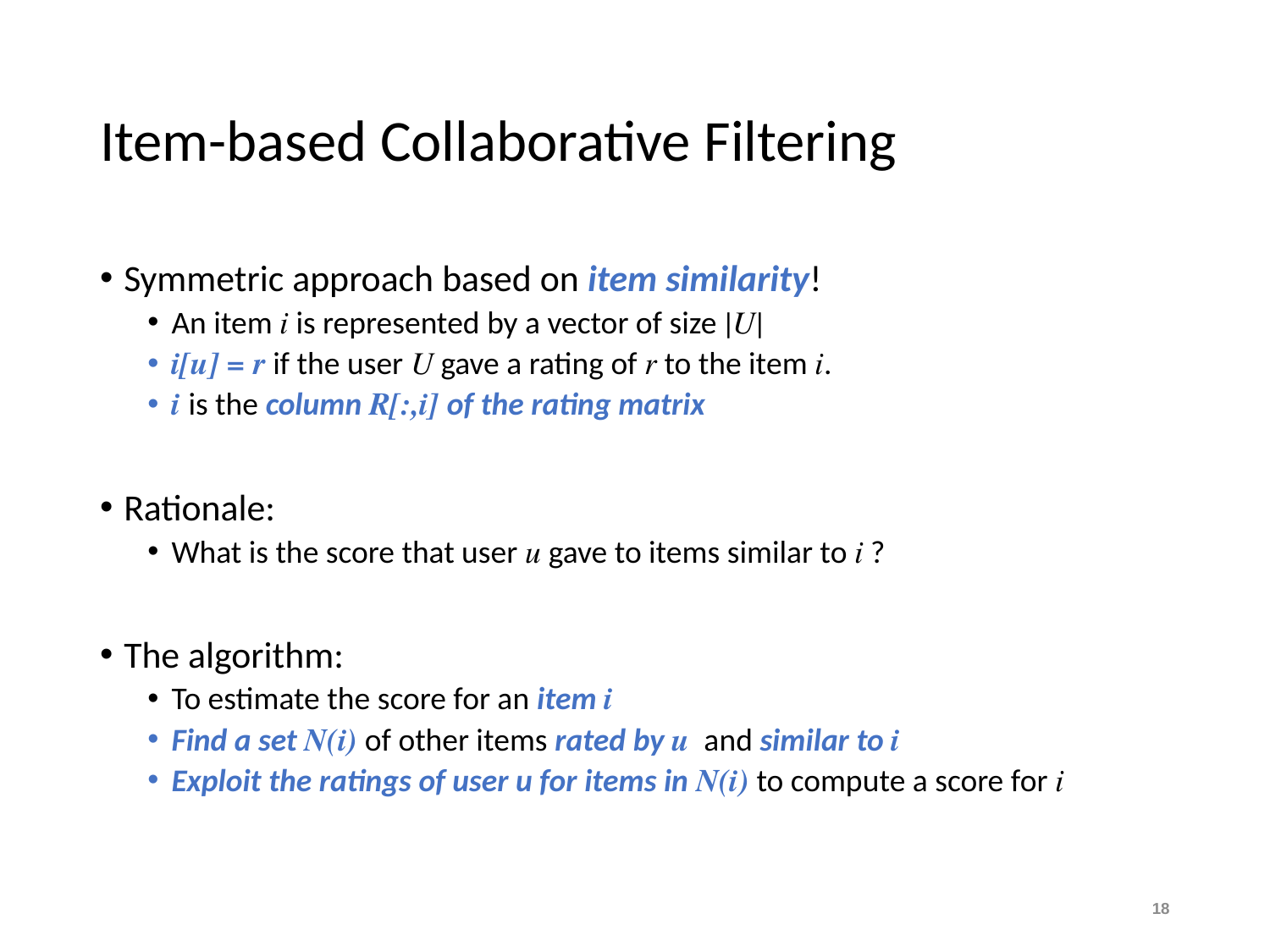

# Item-based Collaborative Filtering
Symmetric approach based on item similarity!
An item i is represented by a vector of size |U|
i[u] = r if the user U gave a rating of r to the item i.
i is the column R[:,i] of the rating matrix

Rationale:
What is the score that user u gave to items similar to i ?

The algorithm:
To estimate the score for an item i
Find a set N(i) of other items rated by u  and similar to i
Exploit the ratings of user u for items in N(i) to compute a score for i

18